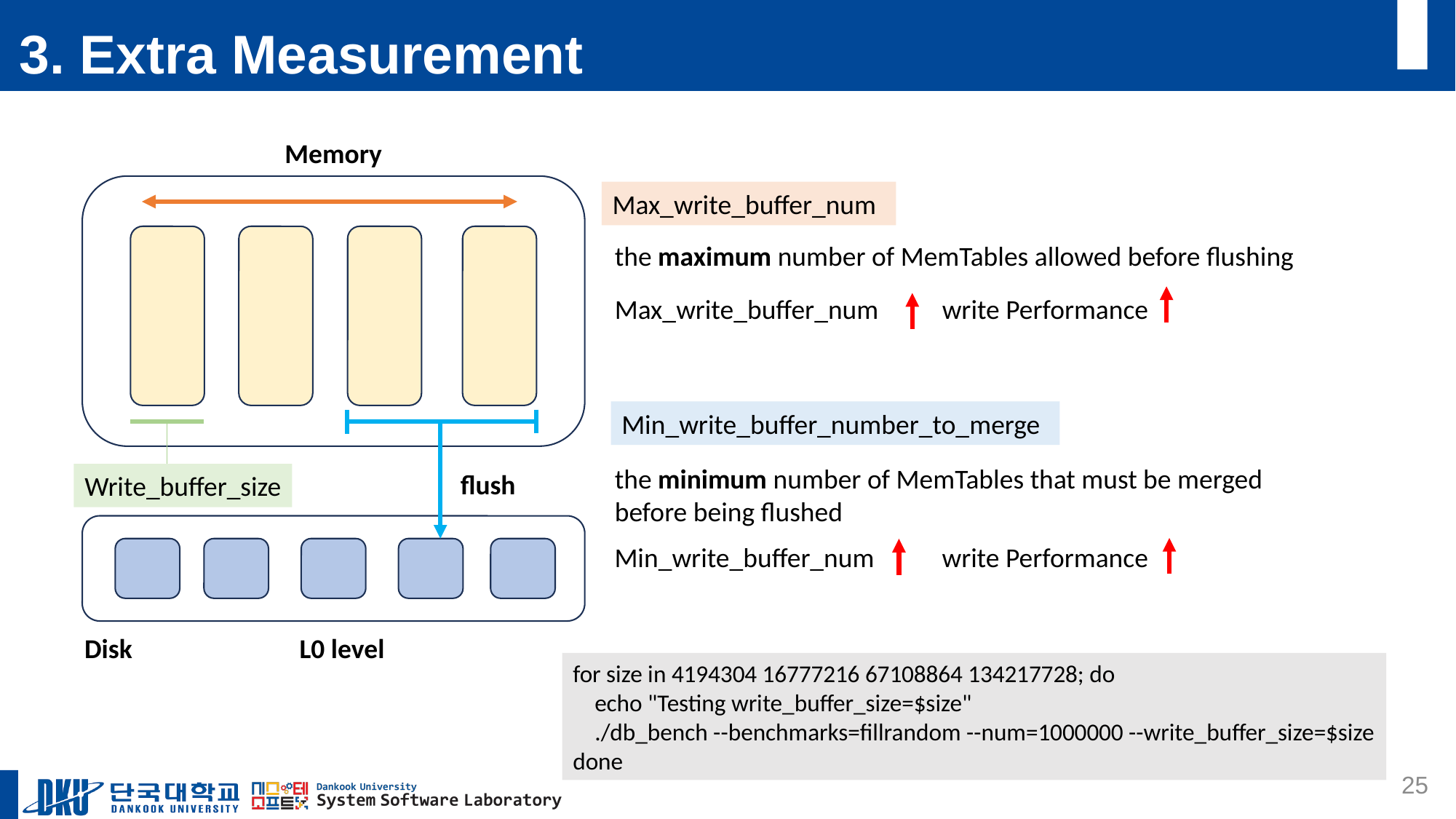

# 3. Extra Measurement
Memory

Max_write_buffer_num

Min_write_buffer_number_to_merge
flush
Write_buffer_size

Disk
L0 level
the maximum number of MemTables allowed before flushing
Max_write_buffer_num 	write Performance
the minimum number of MemTables that must be merged before being flushed
Min_write_buffer_num 	write Performance
for size in 4194304 16777216 67108864 134217728; do
    echo "Testing write_buffer_size=$size"
    ./db_bench --benchmarks=fillrandom --num=1000000 --write_buffer_size=$size
done
25